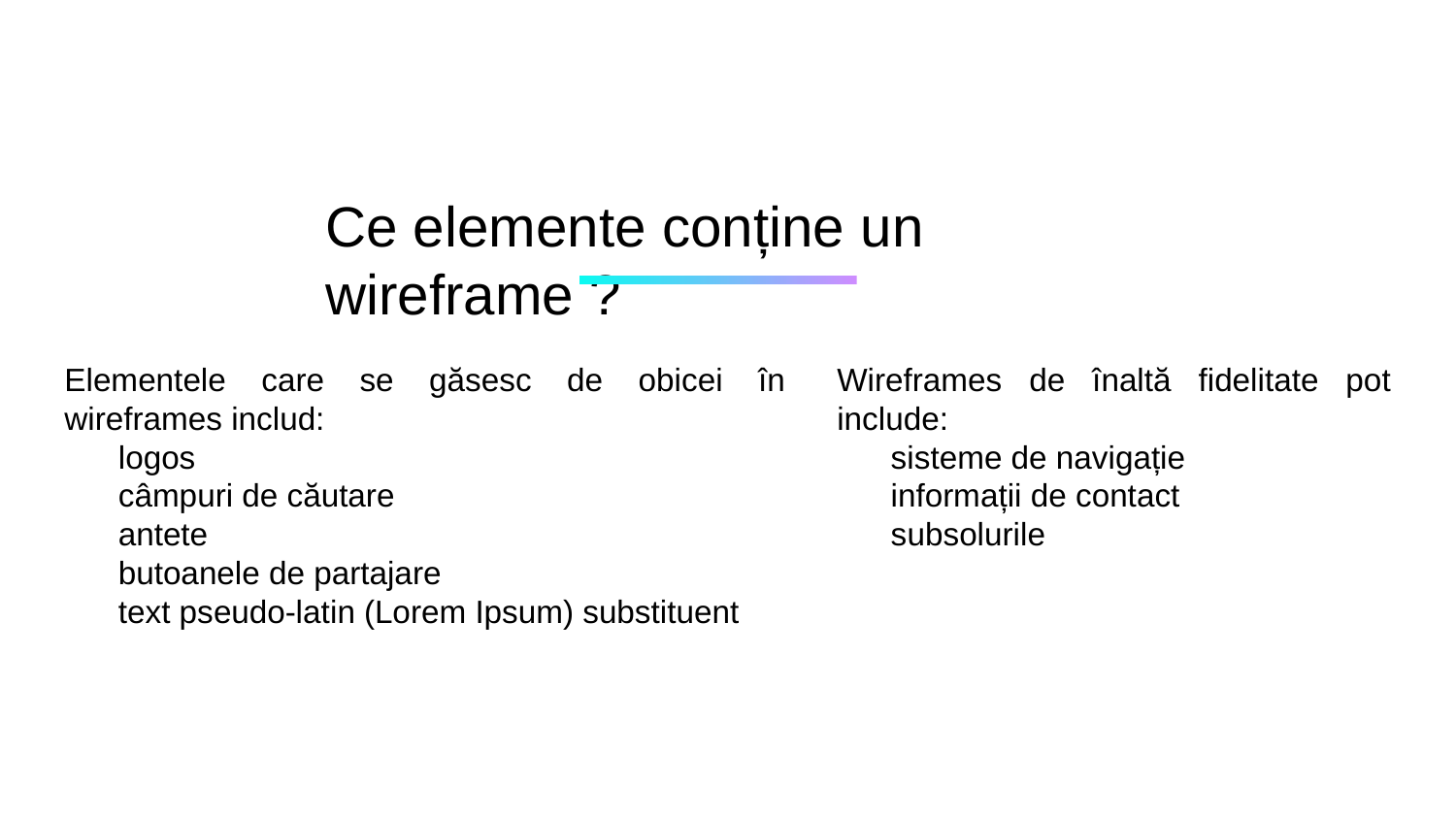

# Ce elemente conține un  wireframe ?

Elementele care se găsesc de obicei în wireframes includ:
      logos
      câmpuri de căutare
      antete
      butoanele de partajare
      text pseudo-latin (Lorem Ipsum) substituent

Wireframes de înaltă fidelitate pot include:
      sisteme de navigație
      informații de contact
      subsolurile